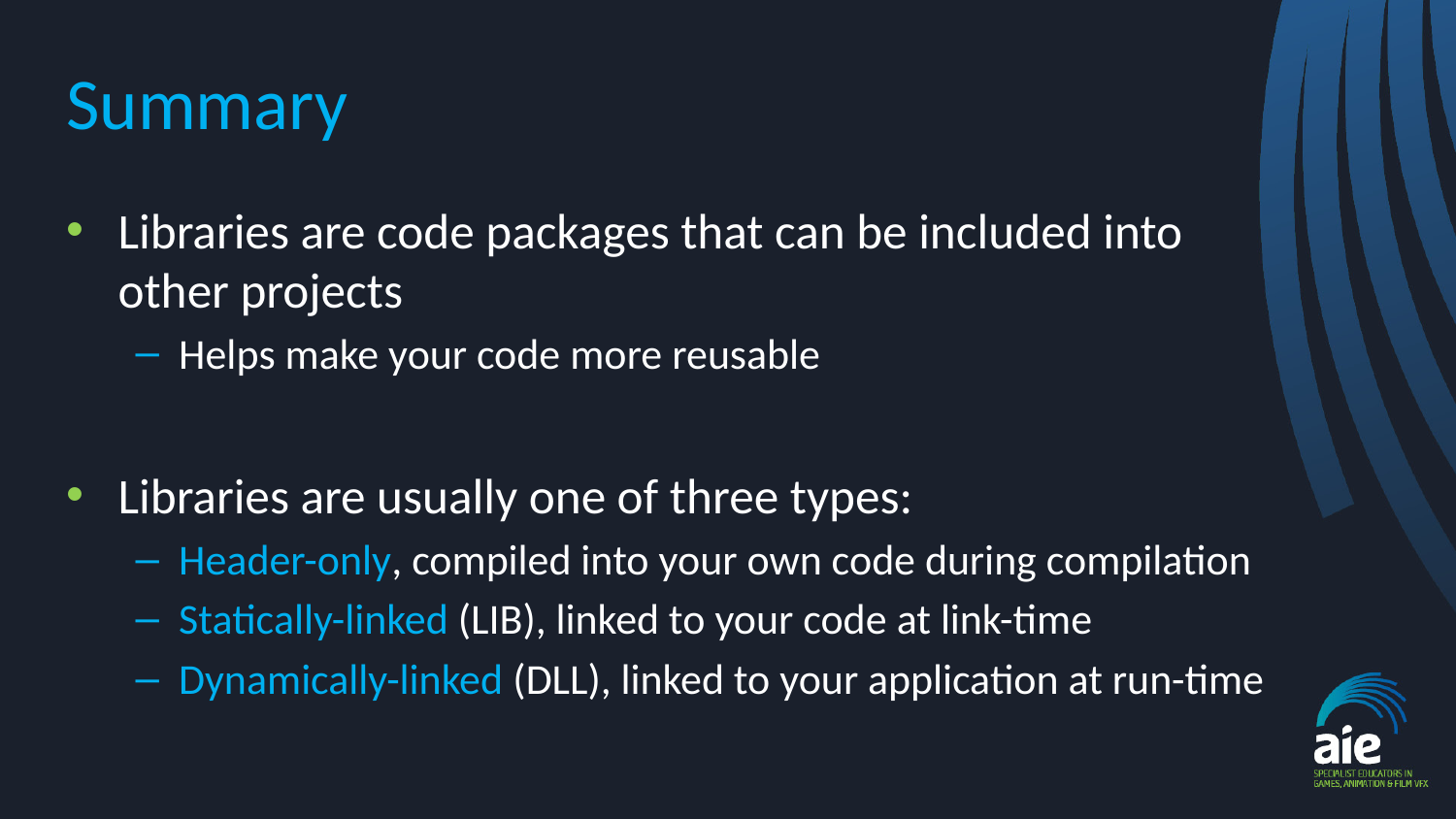

# Summary
Libraries are code packages that can be included into other projects
Helps make your code more reusable

Libraries are usually one of three types:
Header-only, compiled into your own code during compilation
Statically-linked (LIB), linked to your code at link-time
Dynamically-linked (DLL), linked to your application at run-time